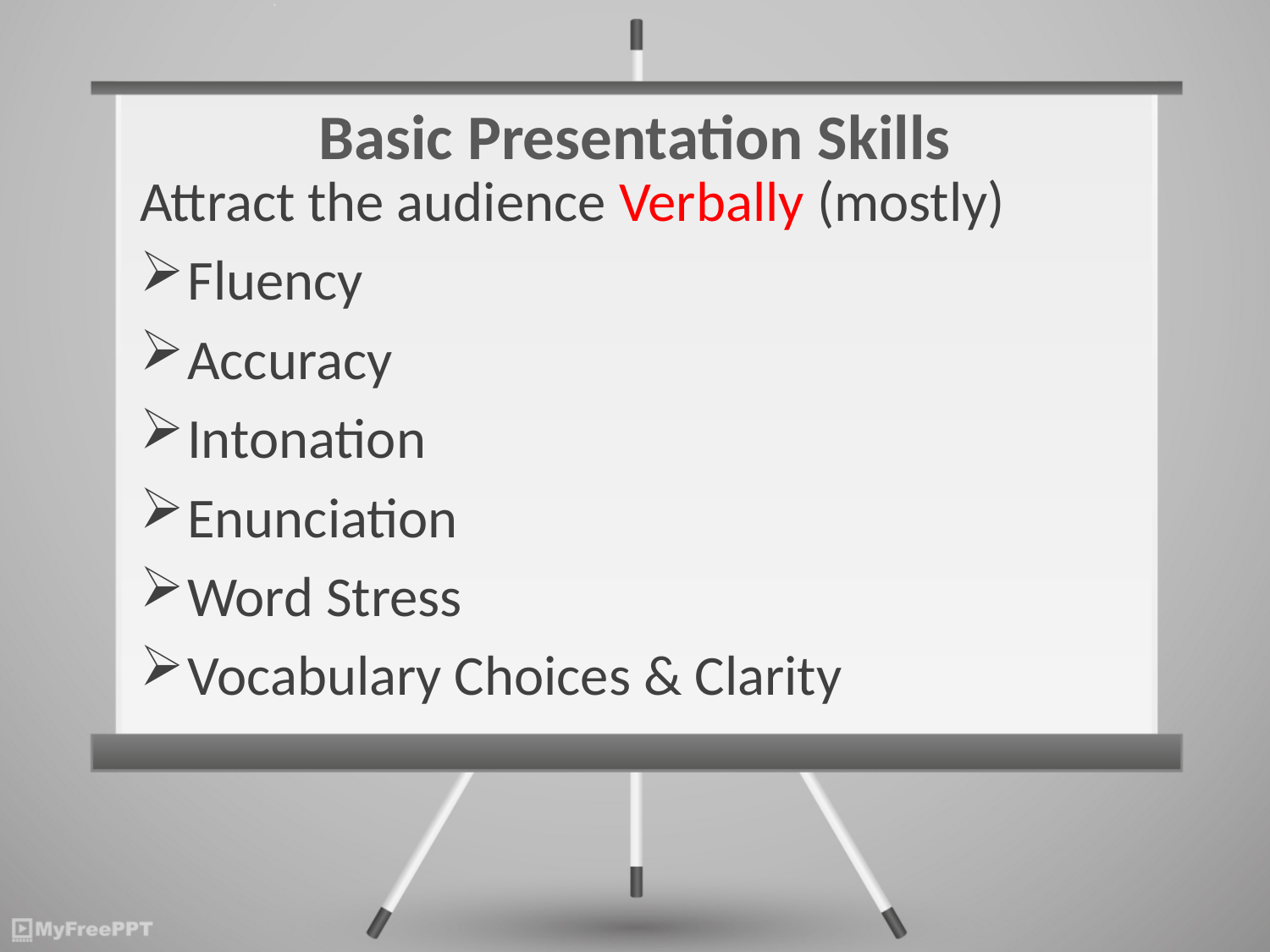

# Basic Presentation Skills
Attract the audience Verbally (mostly)
Fluency
Accuracy
Intonation
Enunciation
Word Stress
Vocabulary Choices & Clarity